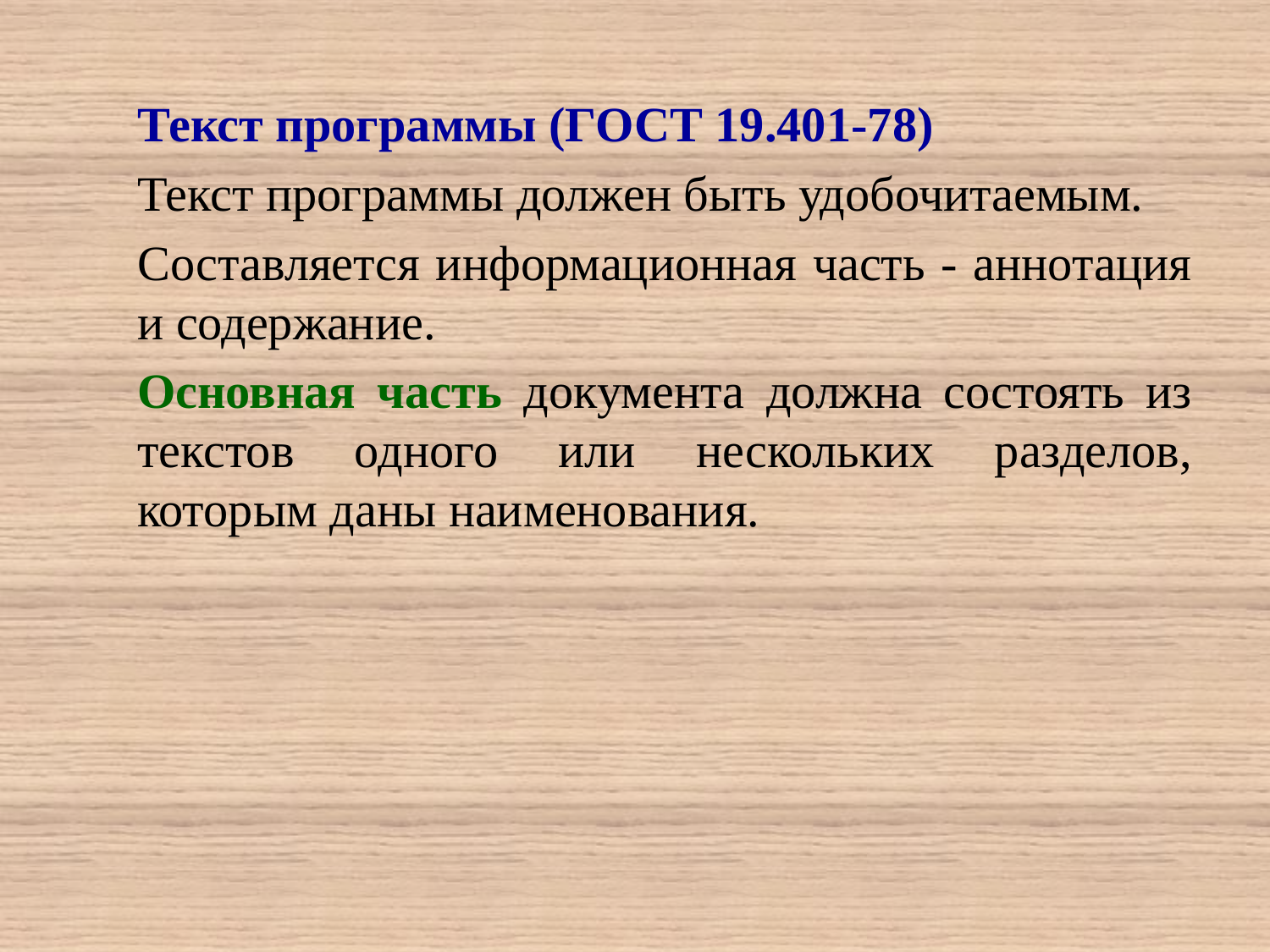

Текст программы (ГОСТ 19.401-78)
Текст программы должен быть удобочитаемым.
Составляется информационная часть - аннотация и содержание.
Основная часть документа должна состоять из текстов одного или нескольких разделов, которым даны наименования.